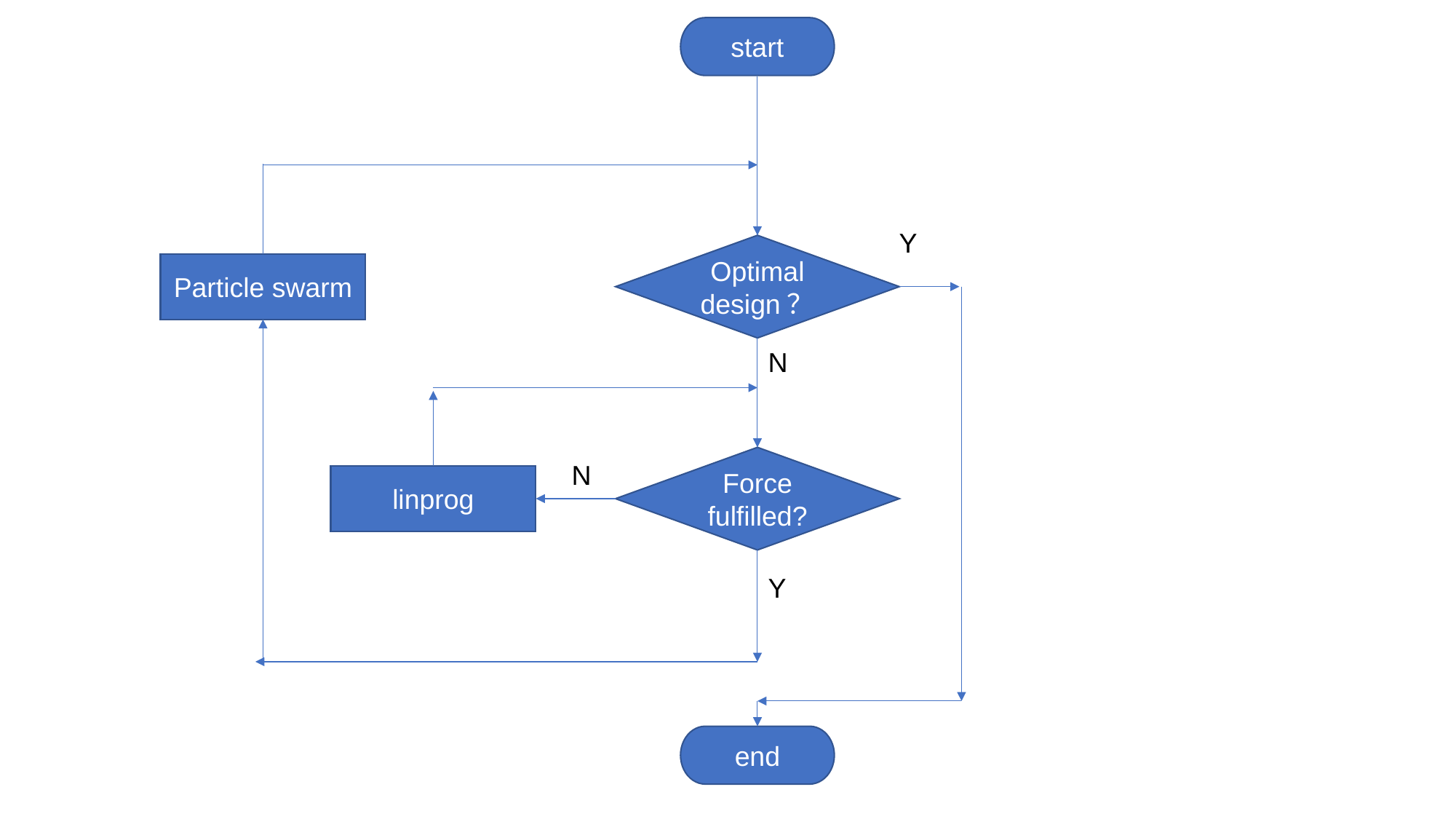

start
Optimal design？
Particle swarm
N
Force fulfilled?
N
linprog
Y
Y
end